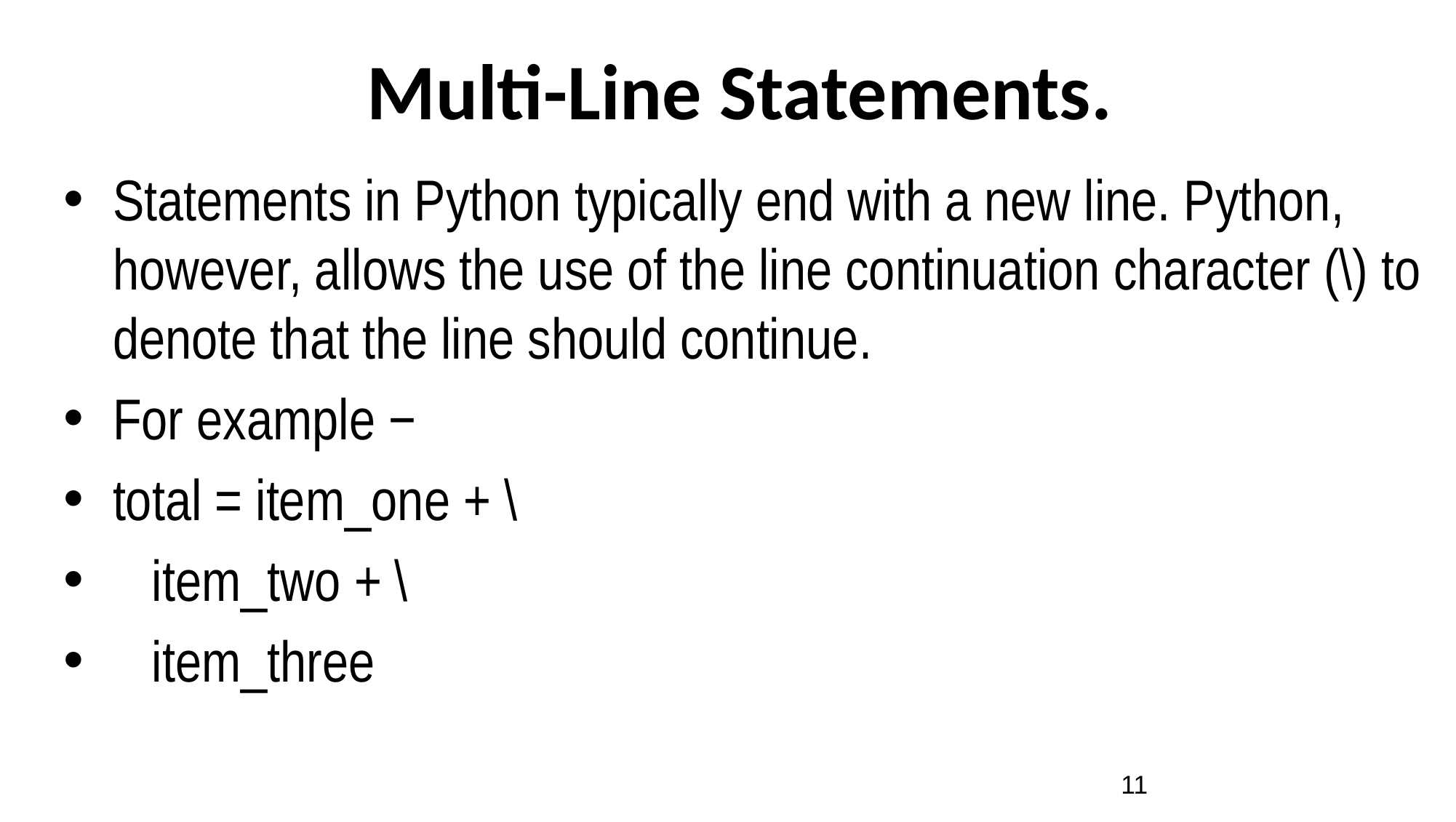

# Multi-Line Statements.
Statements in Python typically end with a new line. Python, however, allows the use of the line continuation character (\) to denote that the line should continue.
For example −
total = item_one + \
   item_two + \
   item_three
11